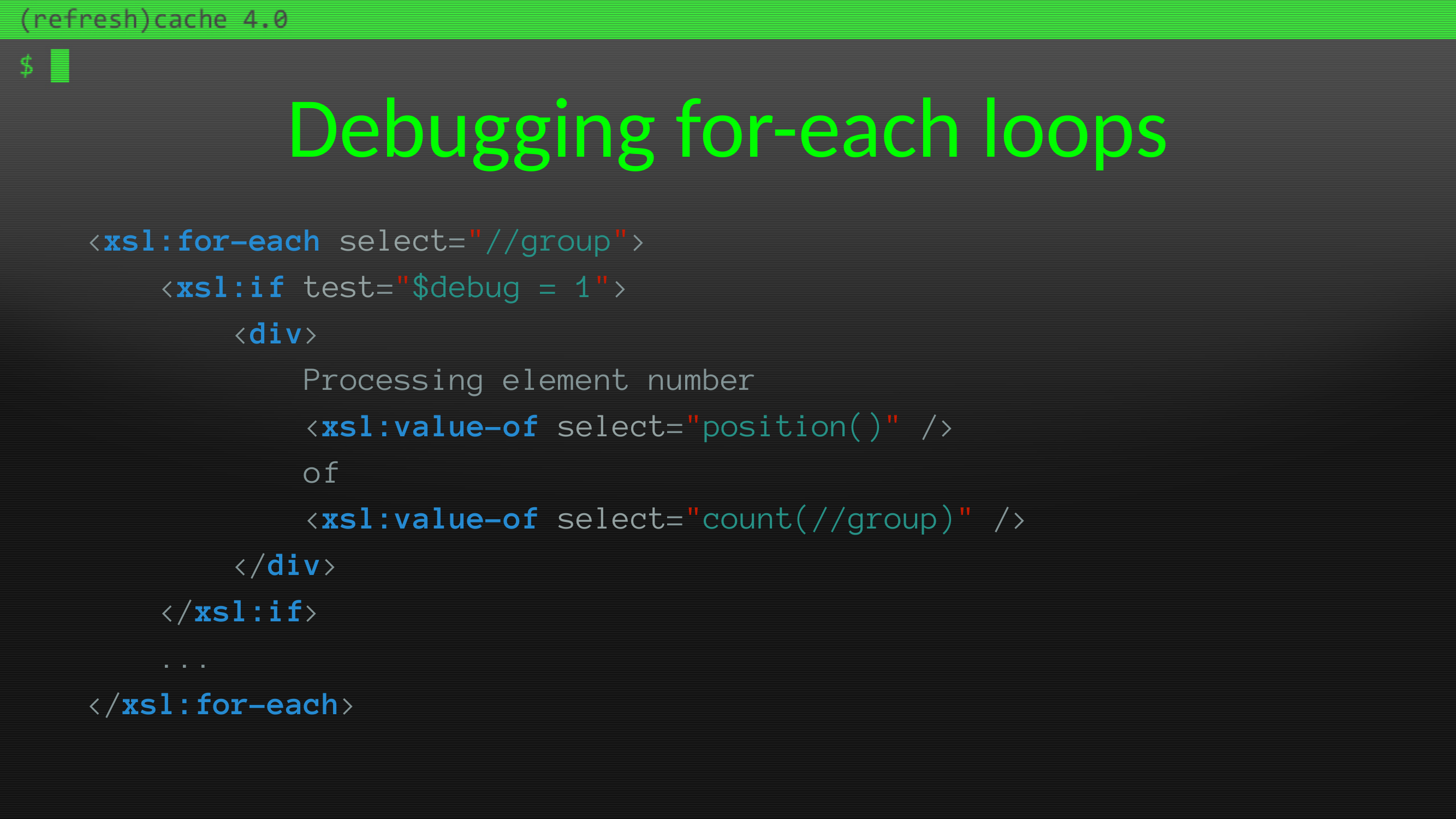

# Debugging for-each loops
<xsl:for-each select="//group">
    <xsl:if test="$debug = 1">
        <div>
            Processing element number
            <xsl:value-of select="position()" />
            of
            <xsl:value-of select="count(//group)" />
        </div>
    </xsl:if>
    ...
</xsl:for-each>